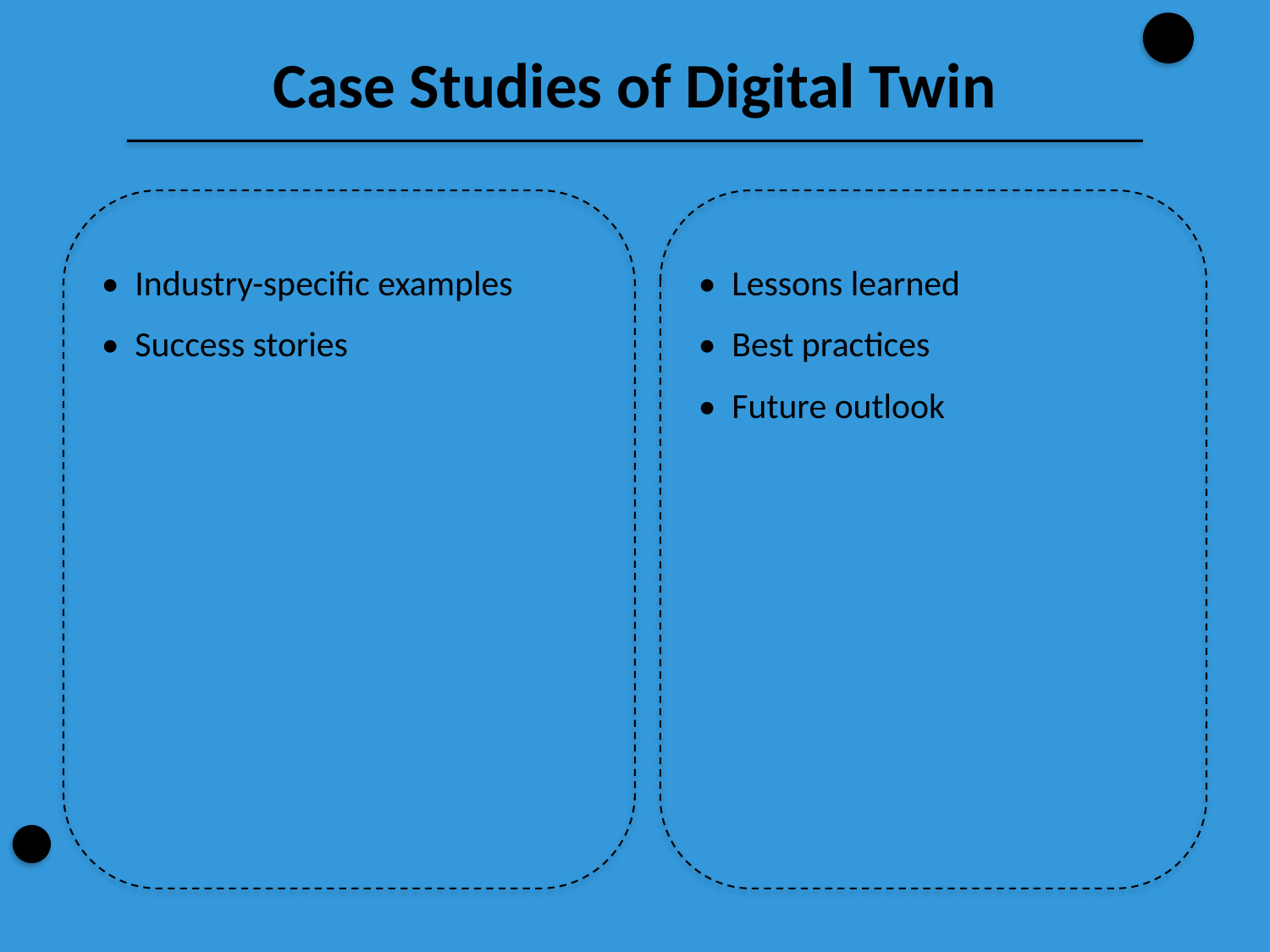

Case Studies of Digital Twin

•  Industry-specific examples
•  Success stories
•  Lessons learned
•  Best practices
•  Future outlook